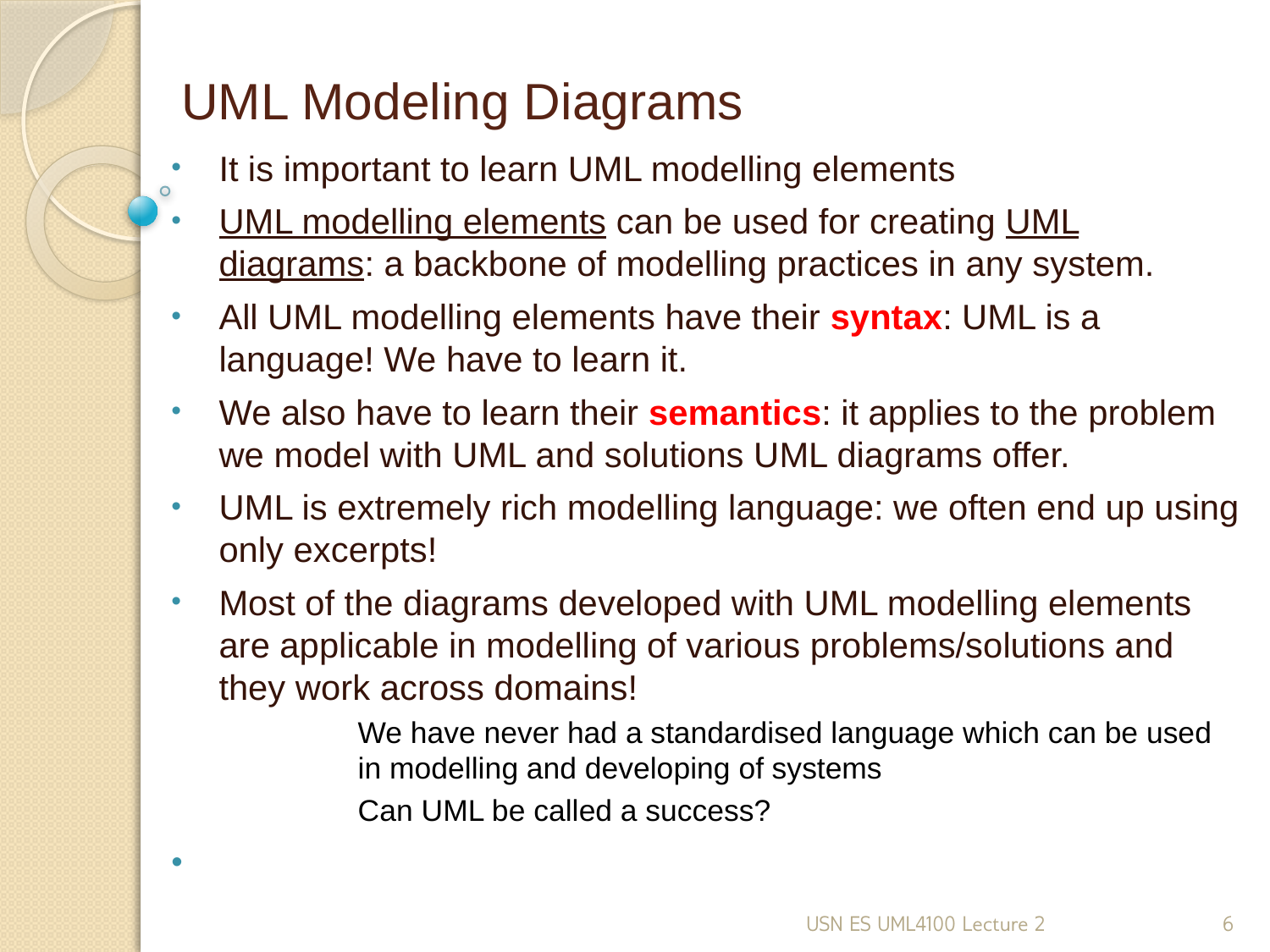

# UML Modeling Diagrams
It is important to learn UML modelling elements
UML modelling elements can be used for creating UML diagrams: a backbone of modelling practices in any system.
All UML modelling elements have their syntax: UML is a language! We have to learn it.
We also have to learn their semantics: it applies to the problem we model with UML and solutions UML diagrams offer.
UML is extremely rich modelling language: we often end up using only excerpts!
Most of the diagrams developed with UML modelling elements are applicable in modelling of various problems/solutions and they work across domains!
We have never had a standardised language which can be used in modelling and developing of systems
Can UML be called a success?

USN ES UML4100 Lecture 2
6